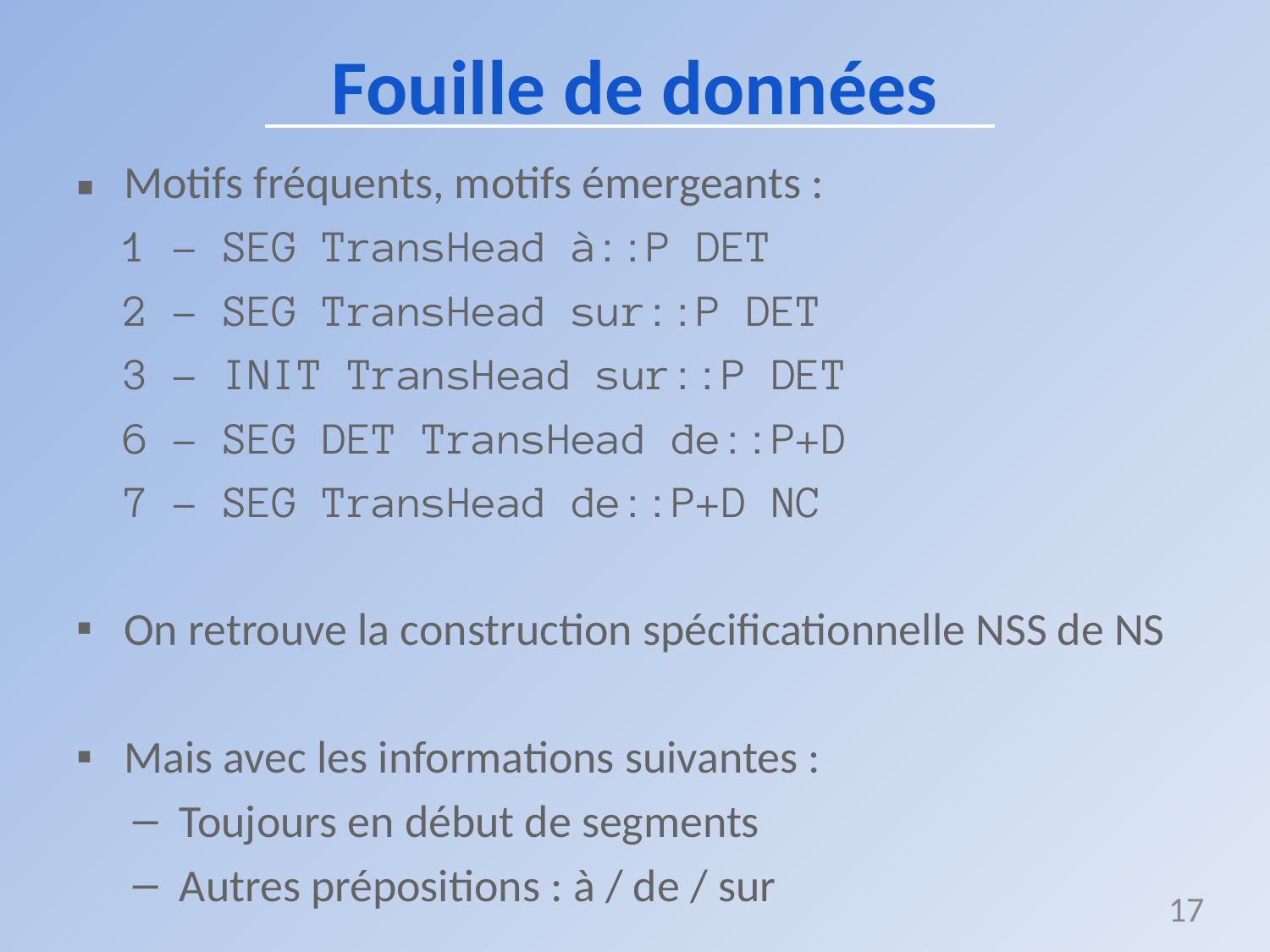

# Fouille de données
Motifs fréquents, motifs émergeants :
1 - SEG TransHead à::P DET
2 - SEG TransHead sur::P DET
3 - INIT TransHead sur::P DET
6 - SEG DET TransHead de::P+D
7 - SEG TransHead de::P+D NC

On retrouve la construction spécificationnelle NSS de NS

Mais avec les informations suivantes :
Toujours en début de segments
Autres prépositions : à / de / sur

17